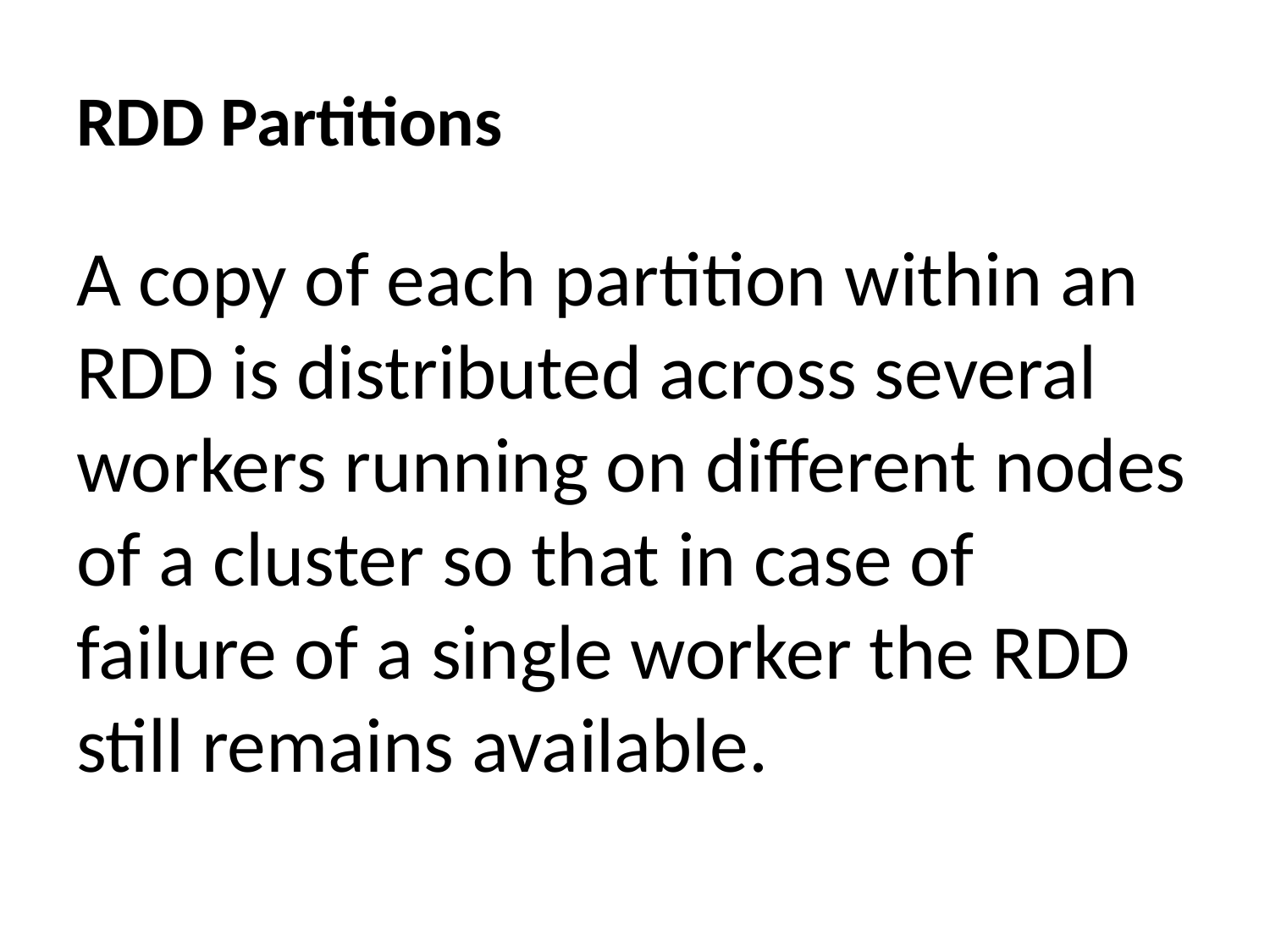

# RDD Partitions
A copy of each partition within an RDD is distributed across several workers running on different nodes of a cluster so that in case of failure of a single worker the RDD still remains available.